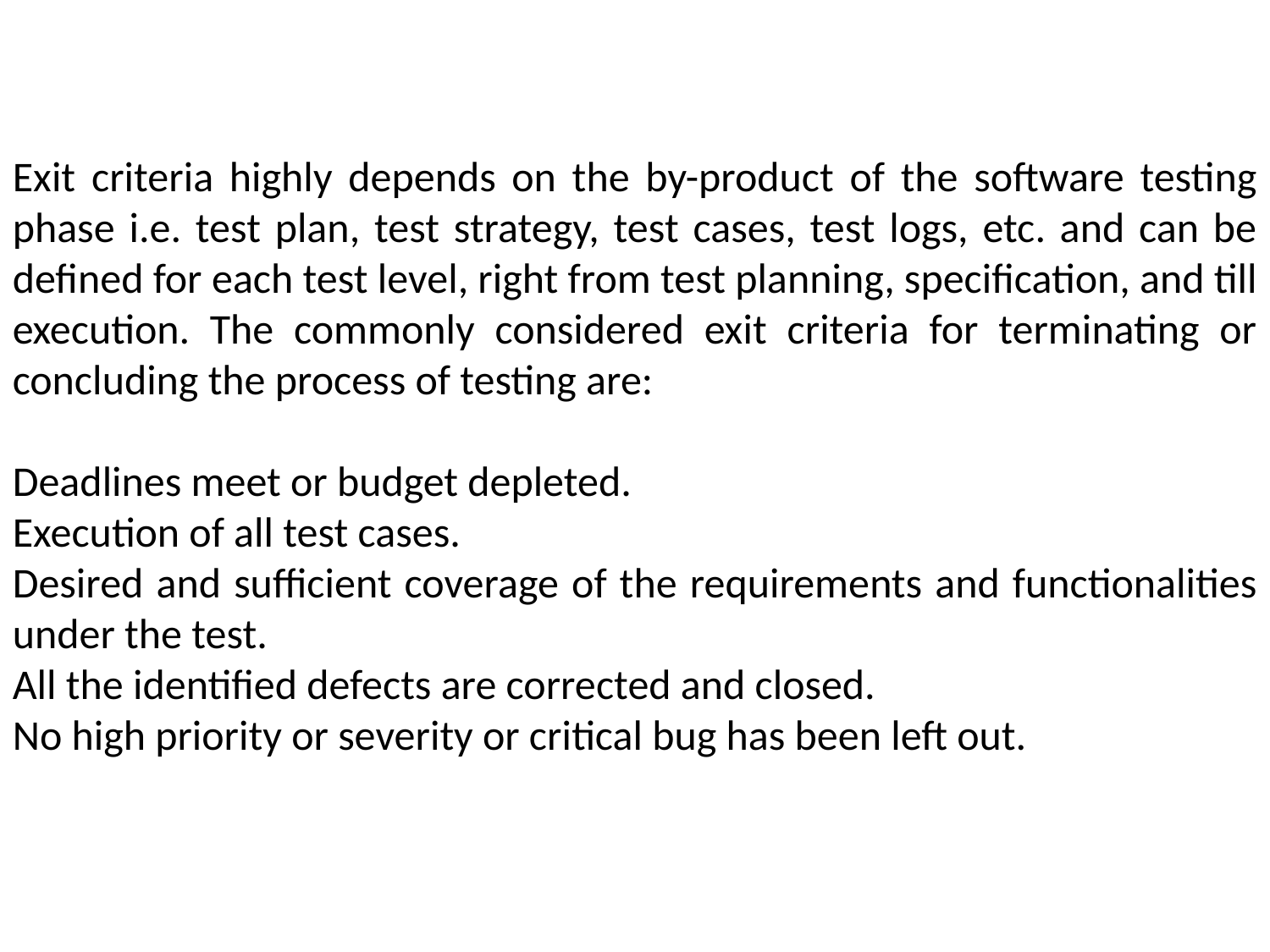

Exit criteria highly depends on the by-product of the software testing phase i.e. test plan, test strategy, test cases, test logs, etc. and can be defined for each test level, right from test planning, specification, and till execution. The commonly considered exit criteria for terminating or concluding the process of testing are:

Deadlines meet or budget depleted.
Execution of all test cases.
Desired and sufficient coverage of the requirements and functionalities under the test.
All the identified defects are corrected and closed.
No high priority or severity or critical bug has been left out.